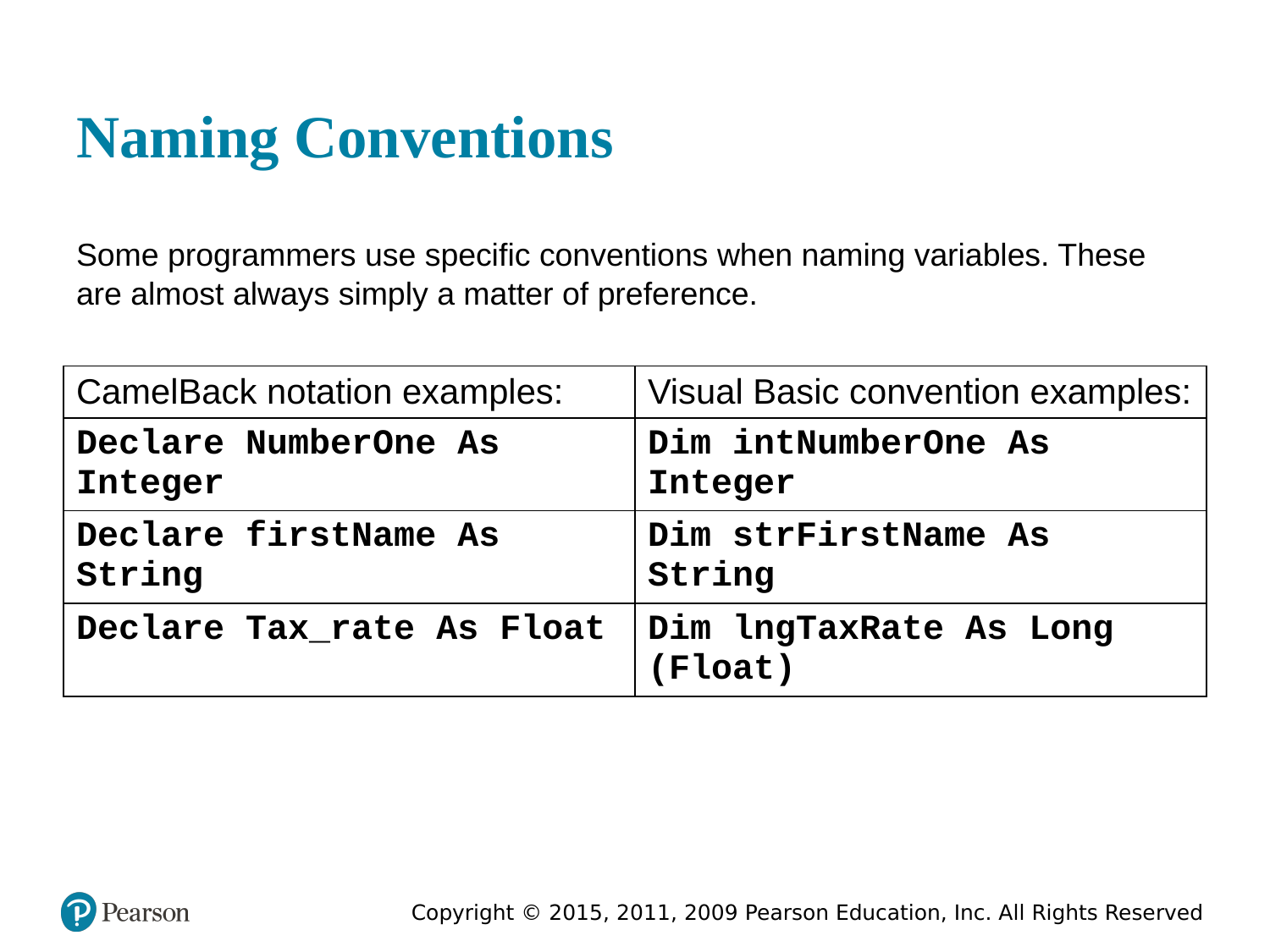

# Naming Conventions
Some programmers use specific conventions when naming variables. These are almost always simply a matter of preference.
| CamelBack notation examples: | Visual Basic convention examples: |
| --- | --- |
| Declare NumberOne As Integer | Dim intNumberOne As Integer |
| Declare firstName As String | Dim strFirstName As String |
| Declare Tax\_rate As Float | Dim lngTaxRate As Long (Float) |